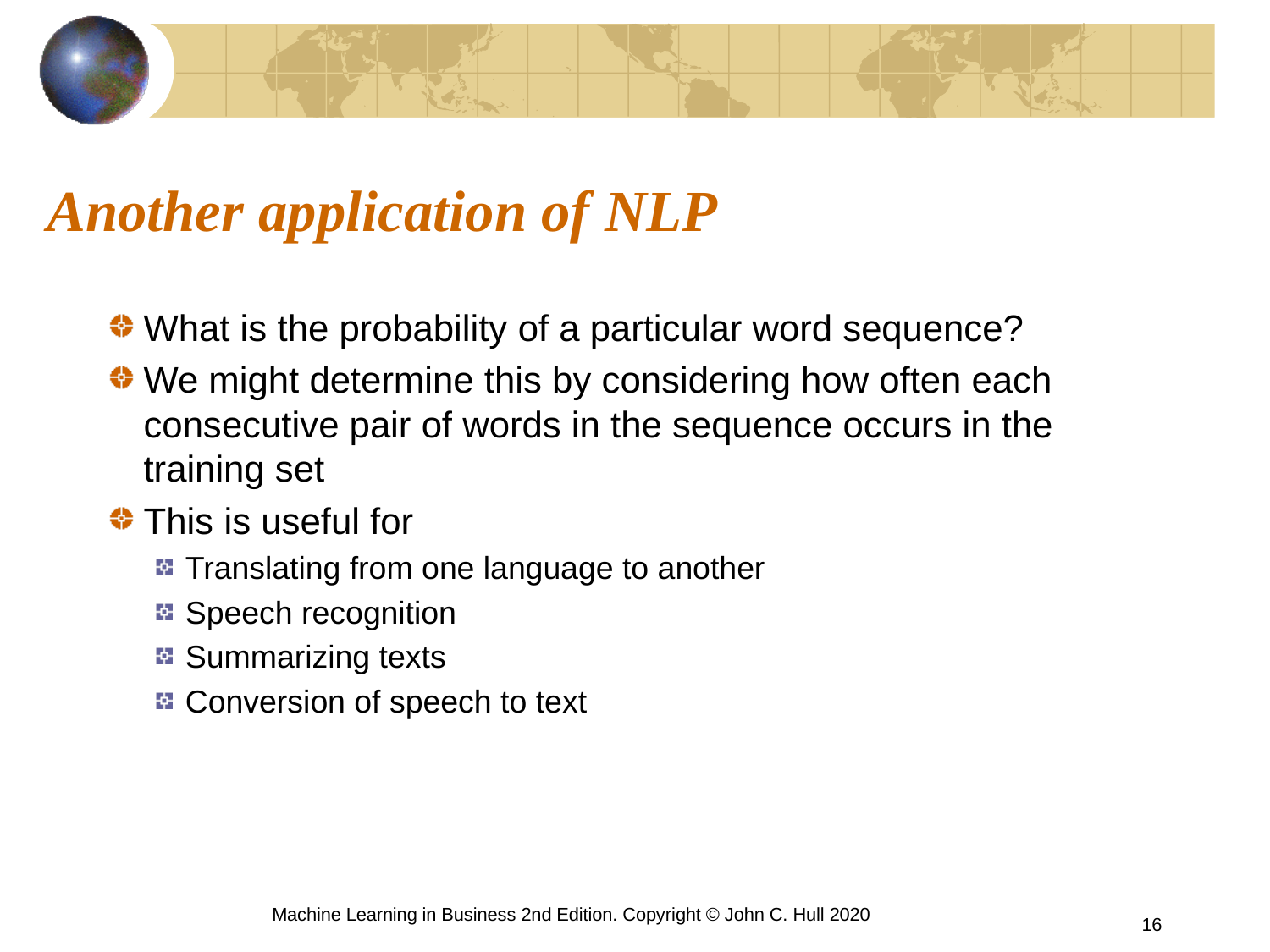

# Another application of NLP
What is the probability of a particular word sequence?
We might determine this by considering how often each consecutive pair of words in the sequence occurs in the training set
This is useful for
Translating from one language to another
Speech recognition
Summarizing texts
Conversion of speech to text
Machine Learning in Business 2nd Edition. Copyright © John C. Hull 2020
16